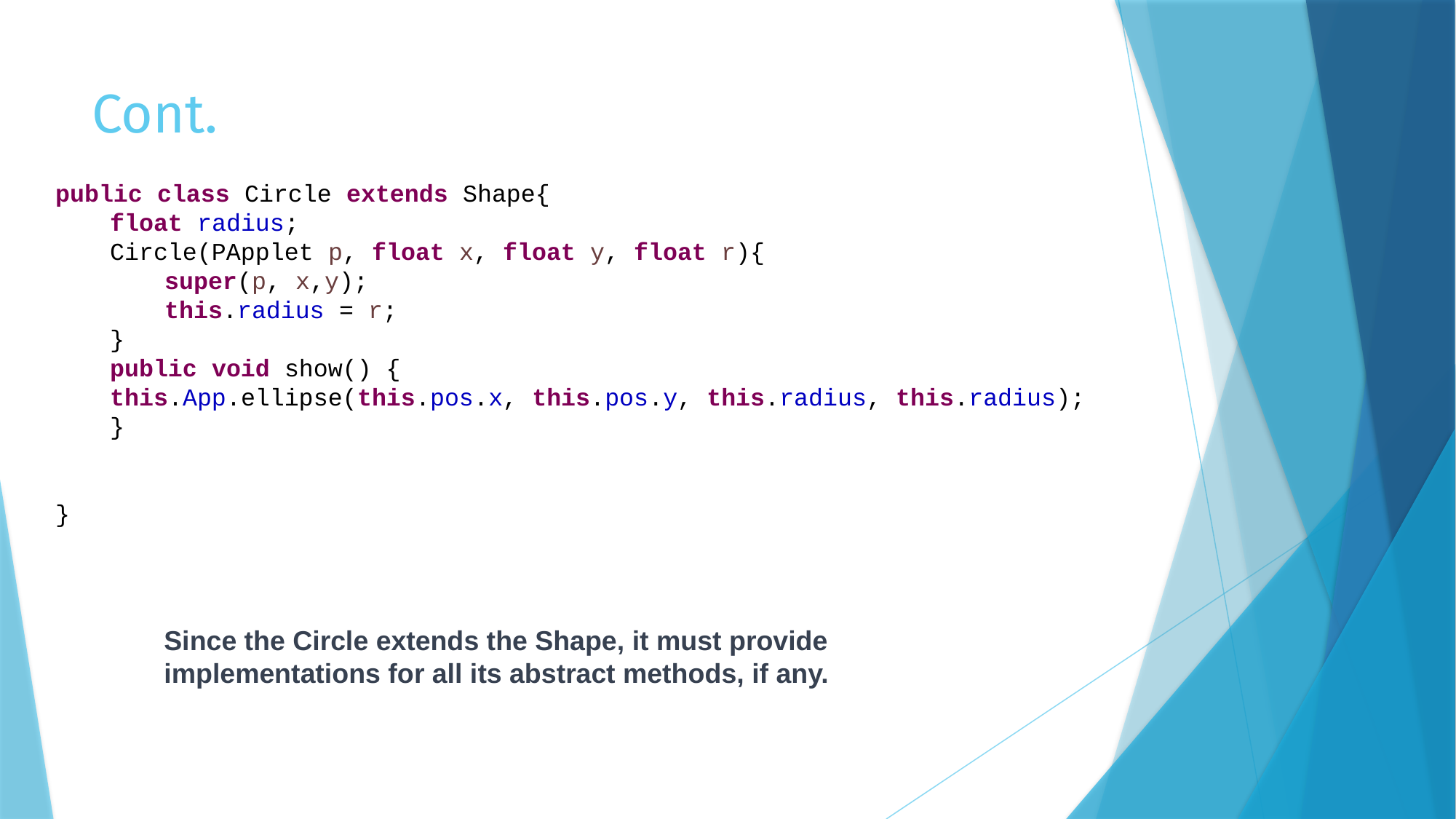

# Cont.
public class Circle extends Shape{
float radius;
Circle(PApplet p, float x, float y, float r){
super(p, x,y);
this.radius = r;
}
public void show() {
this.App.ellipse(this.pos.x, this.pos.y, this.radius, this.radius);
}

}
Since the Circle extends the Shape, it must provide implementations for all its abstract methods, if any.